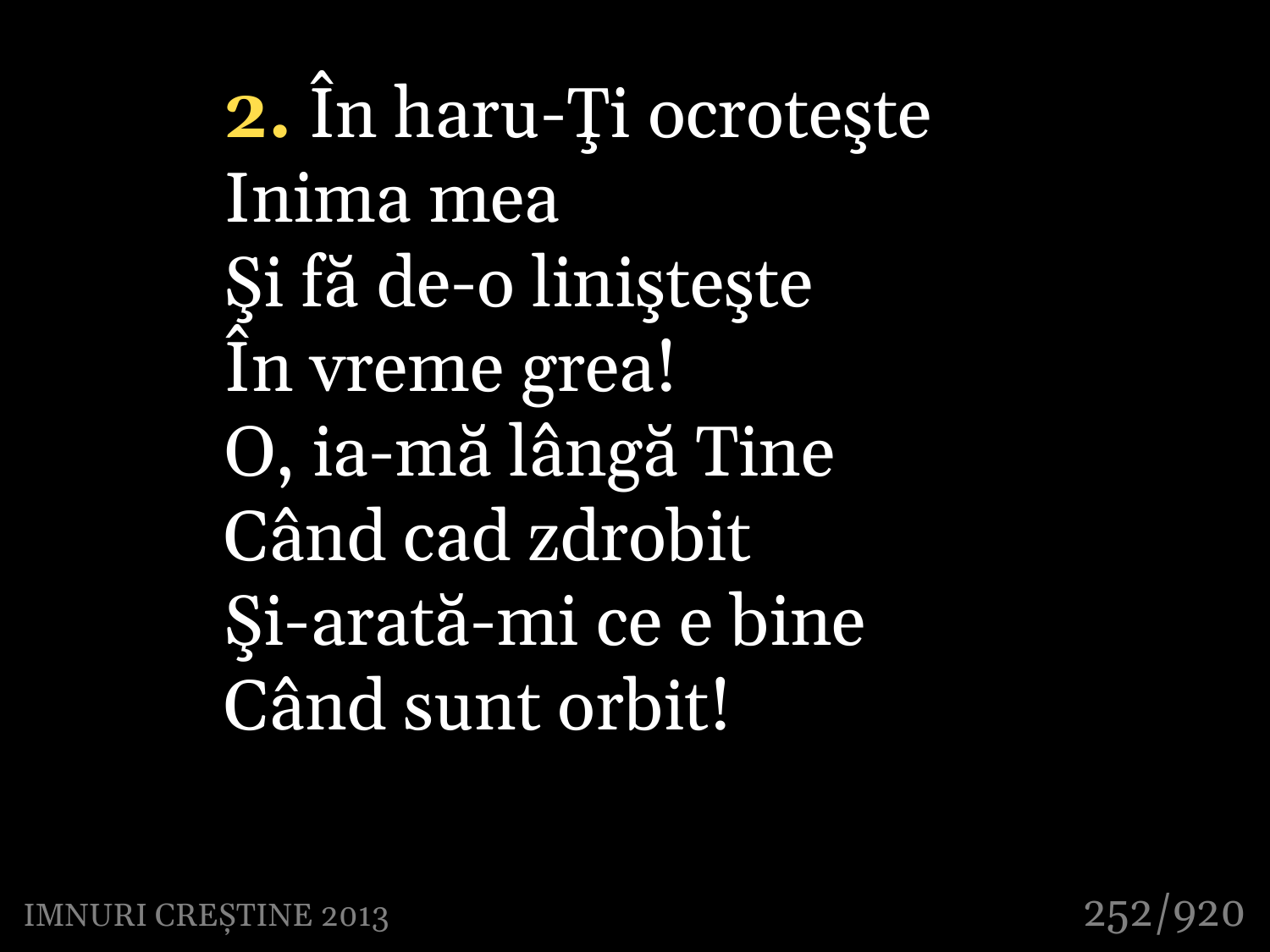

2. În haru-Ţi ocroteşte
Inima mea
Şi fă de-o linişteşte
În vreme grea!
O, ia-mă lângă Tine
Când cad zdrobit
Şi-arată-mi ce e bine
Când sunt orbit!
252/920
IMNURI CREȘTINE 2013